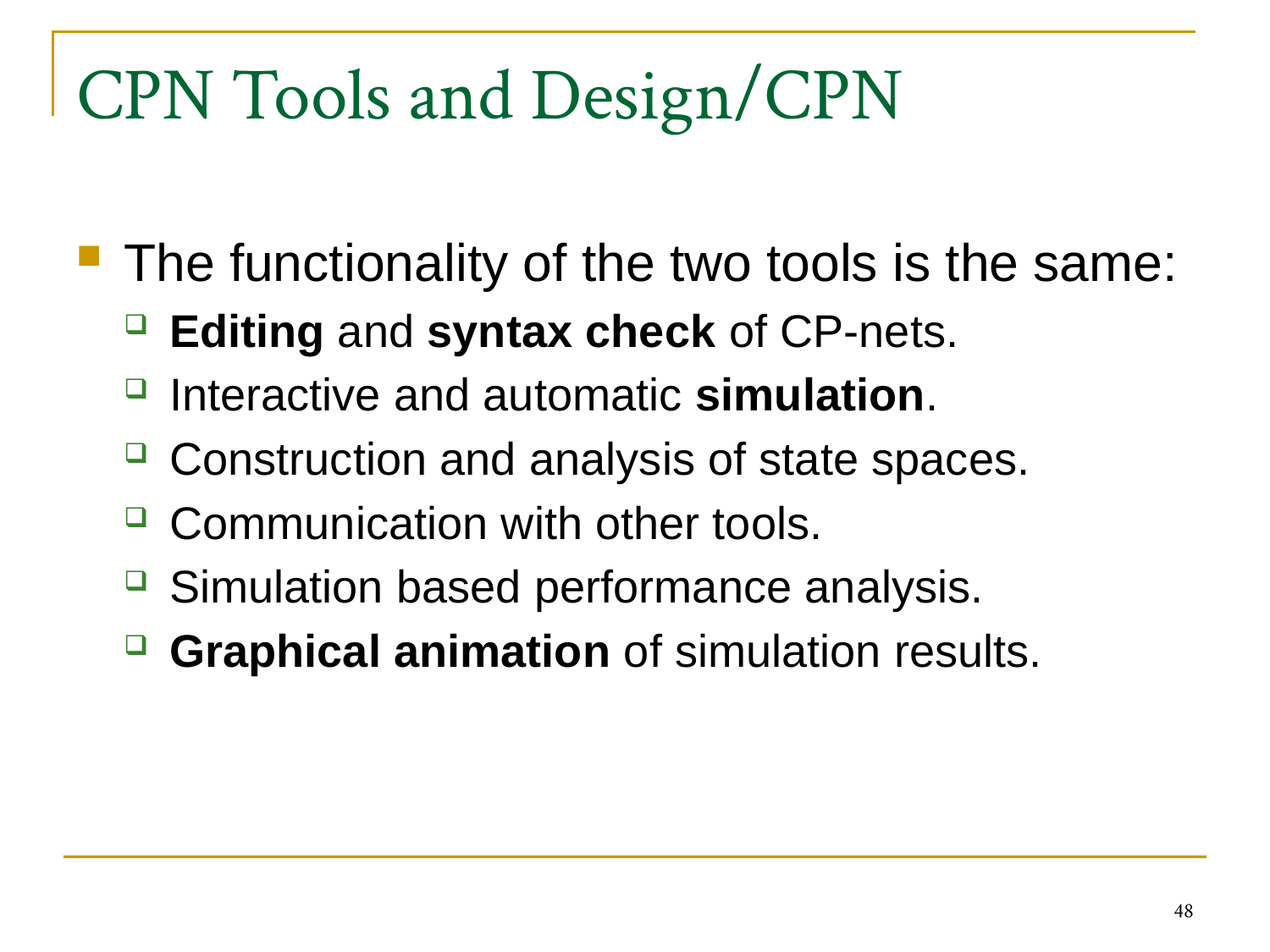

# CPN Tools and Design/CPN
The functionality of the two tools is the same:
Editing and syntax check of CP-nets.
Interactive and automatic simulation.
Construction and analysis of state spaces.
Communication with other tools.
Simulation based performance analysis.
Graphical animation of simulation results.

48